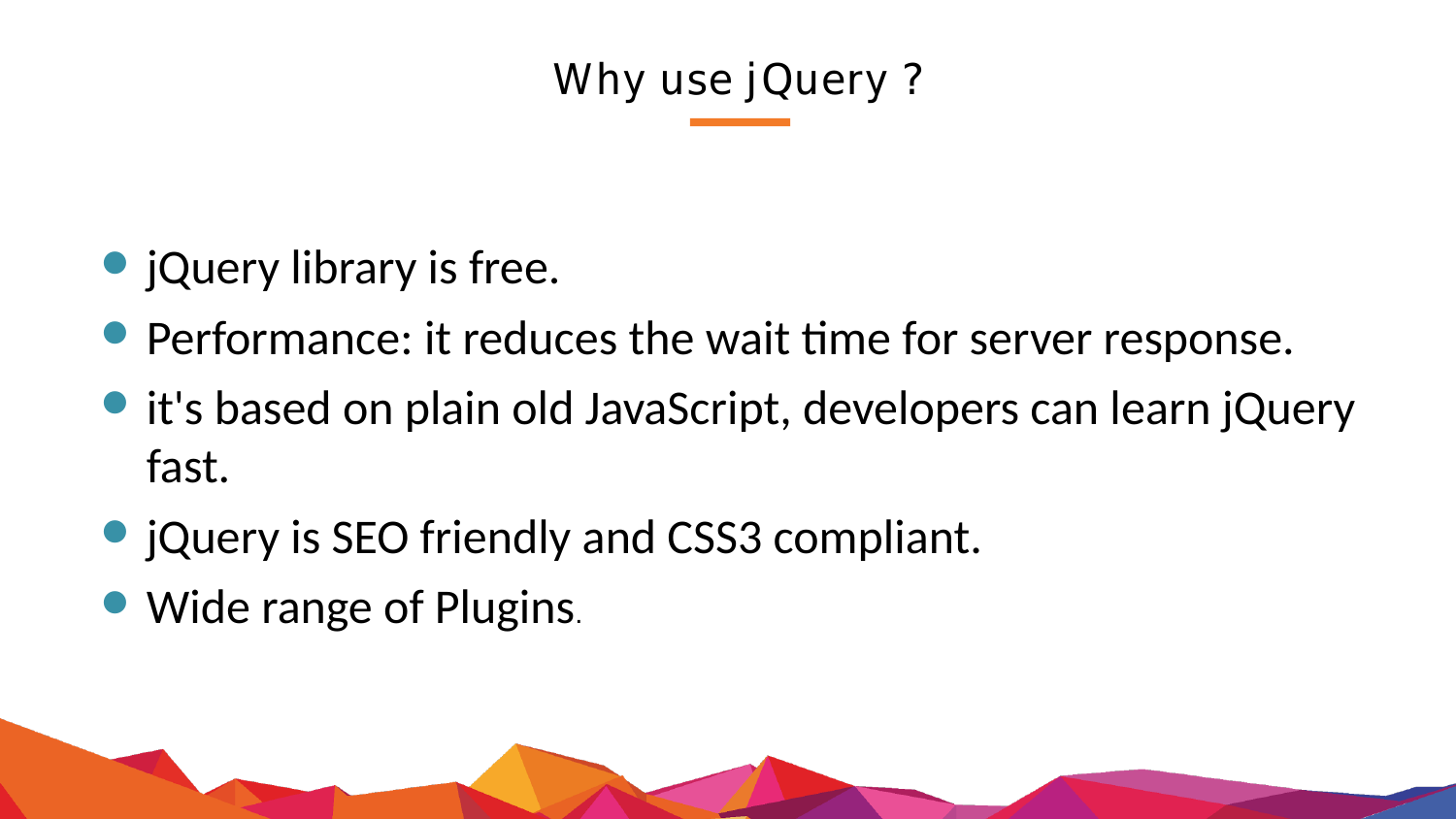

# Why use jQuery ?
jQuery library is free.
Performance: it reduces the wait time for server response.
it's based on plain old JavaScript, developers can learn jQuery fast.
jQuery is SEO friendly and CSS3 compliant.
Wide range of Plugins.